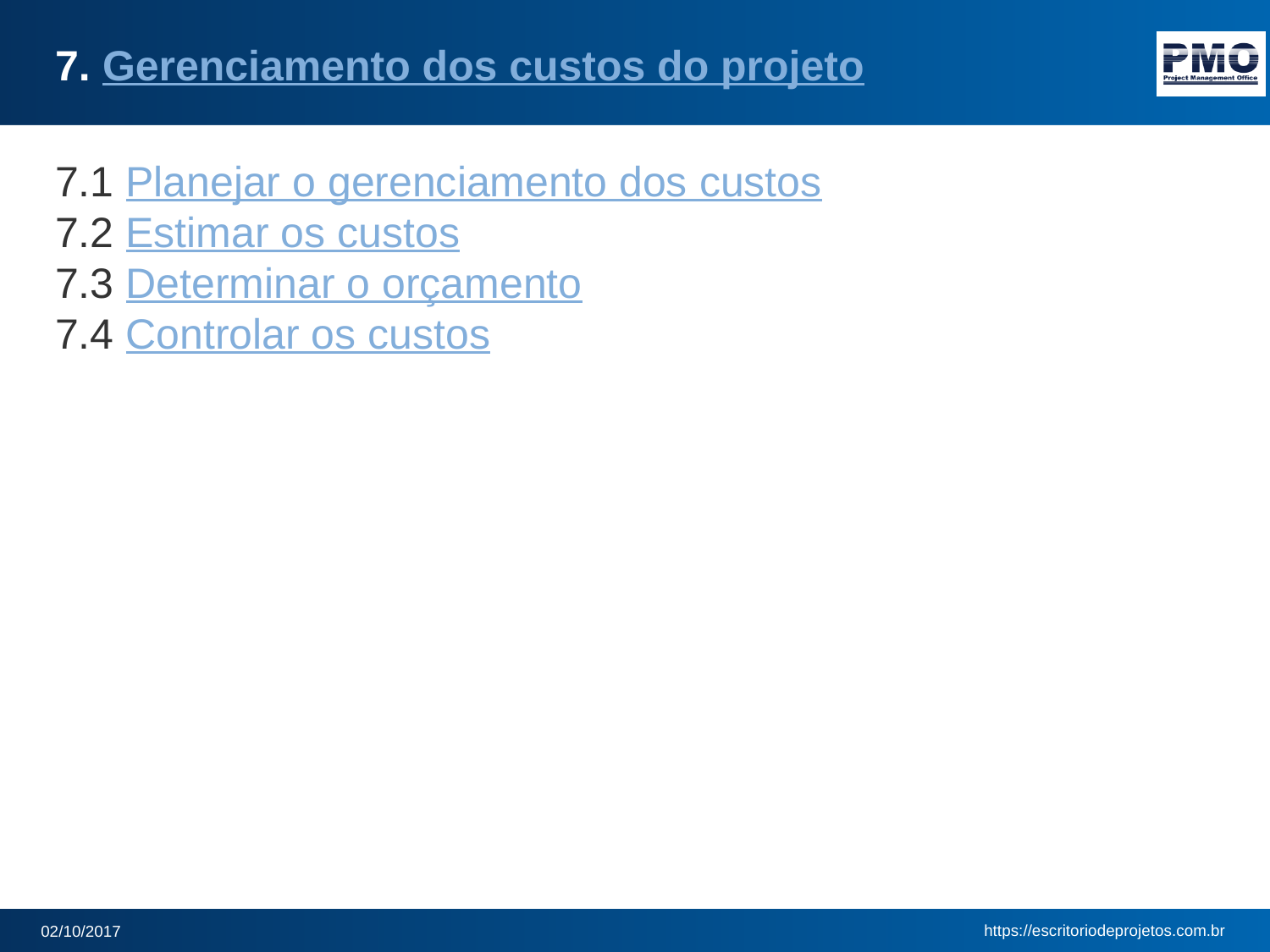

# 7. Gerenciamento dos custos do projeto
7.1 Planejar o gerenciamento dos custos
7.2 Estimar os custos
7.3 Determinar o orçamento
7.4 Controlar os custos